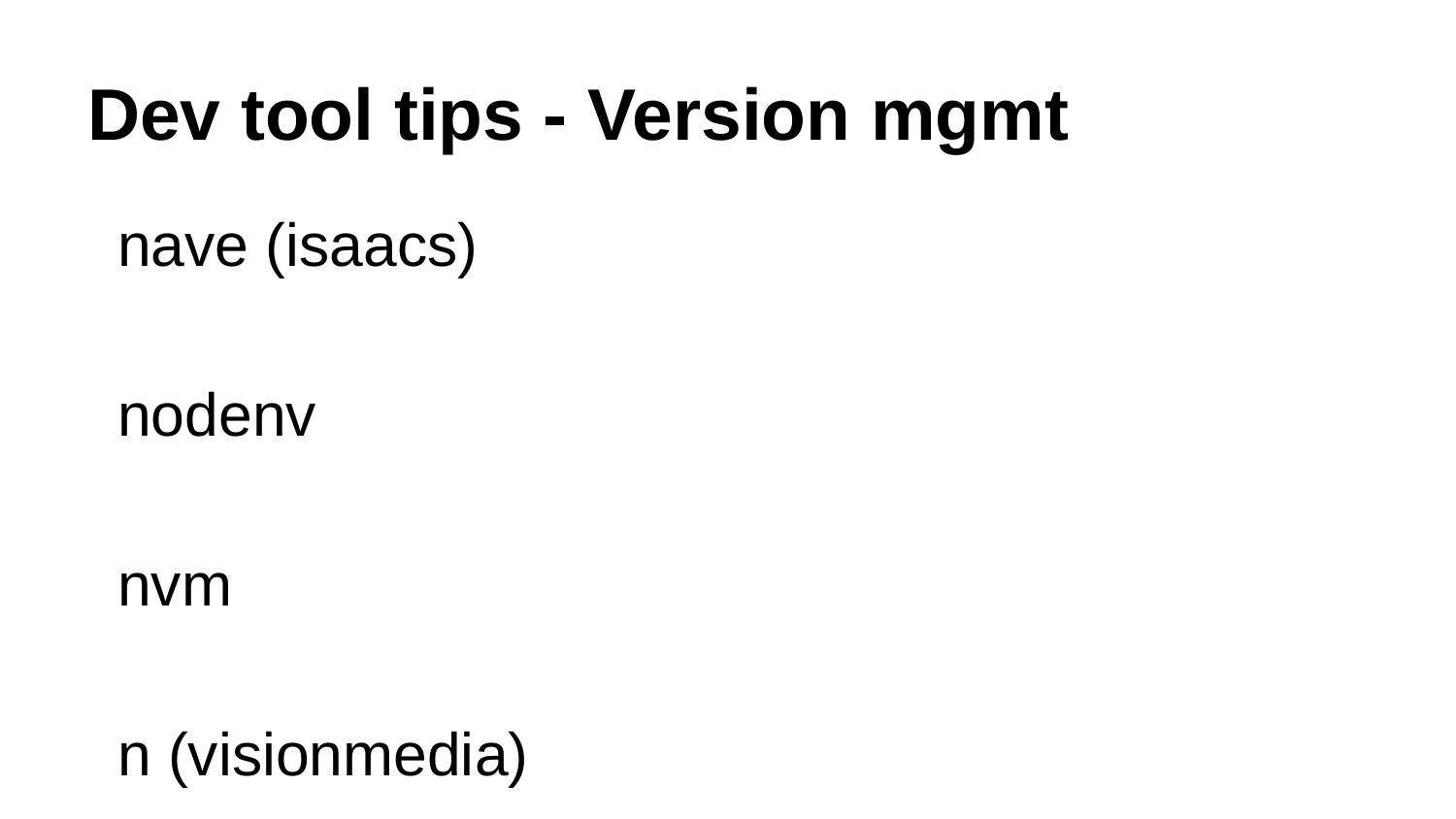

# Dev tool tips - Version mgmt
nave (isaacs)

nodenv

nvm

n (visionmedia)